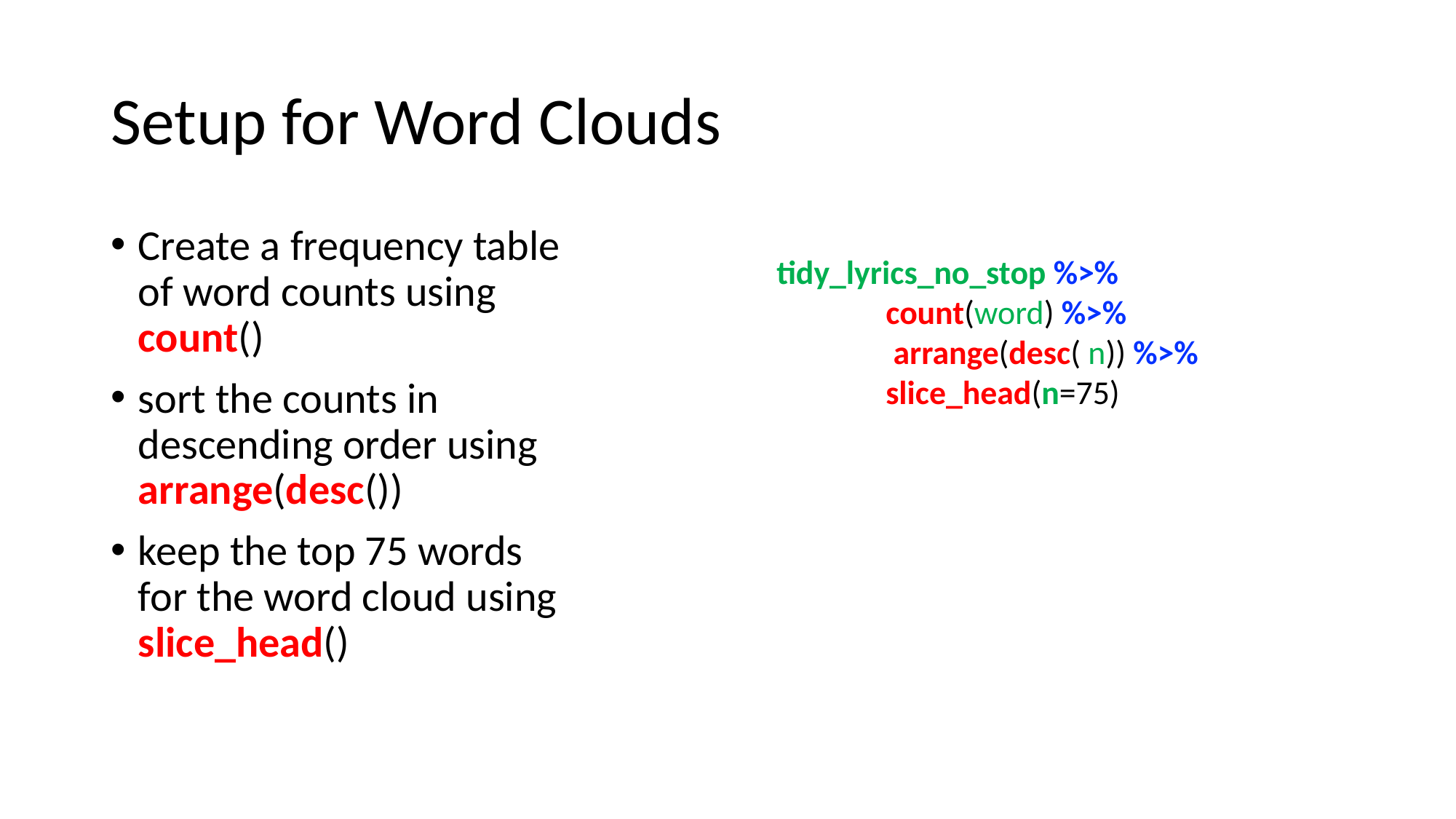

# Setup for Word Clouds
Create a frequency table of word counts using count()
sort the counts in descending order using arrange(desc())
keep the top 75 words for the word cloud using slice_head()
tidy_lyrics_no_stop %>%
	count(word) %>%
	 arrange(desc( n)) %>%
	slice_head(n=75)